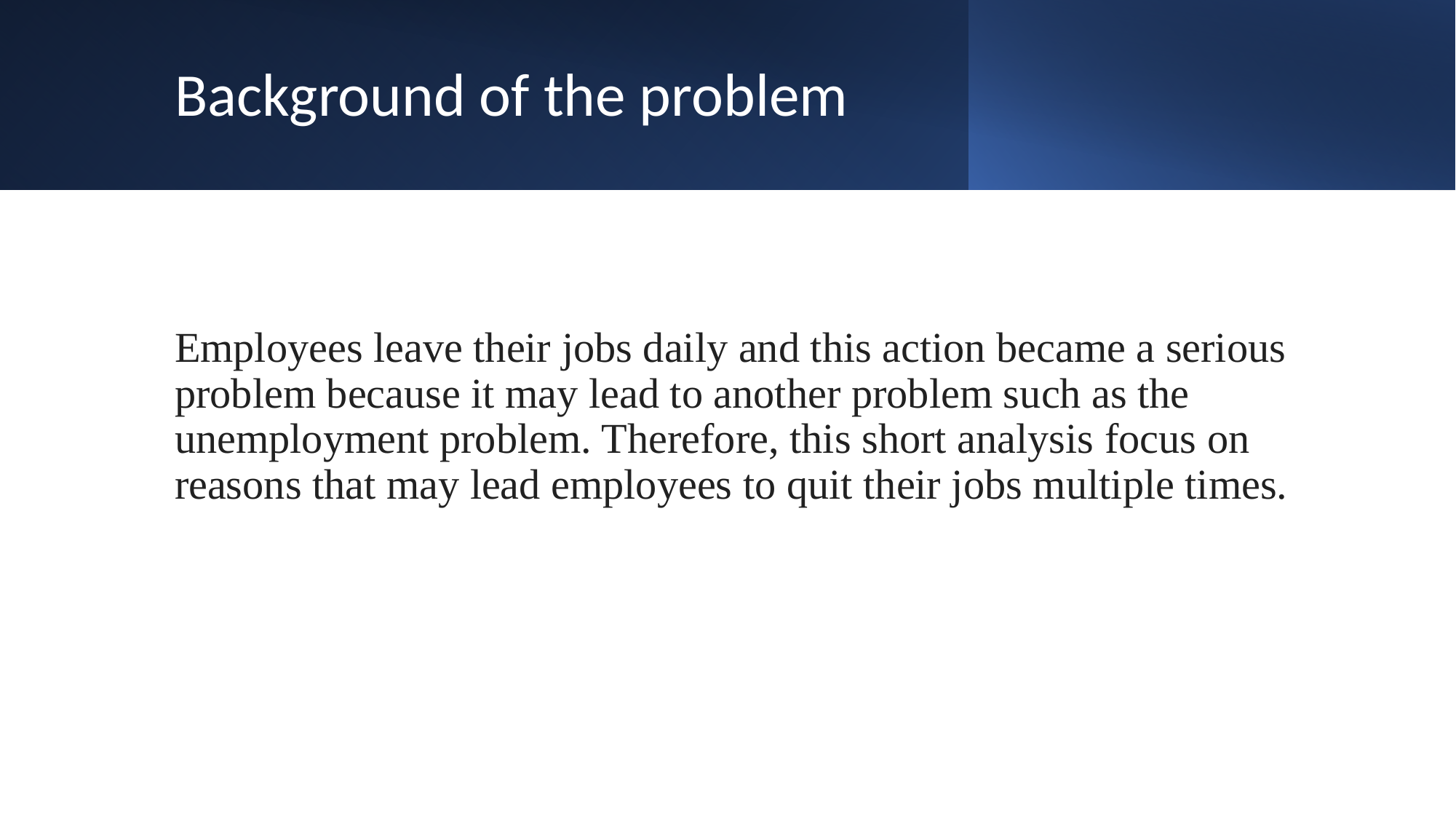

# Background of the problem
Employees leave their jobs daily and this action became a serious problem because it may lead to another problem such as the unemployment problem. Therefore, this short analysis focus on reasons that may lead employees to quit their jobs multiple times.